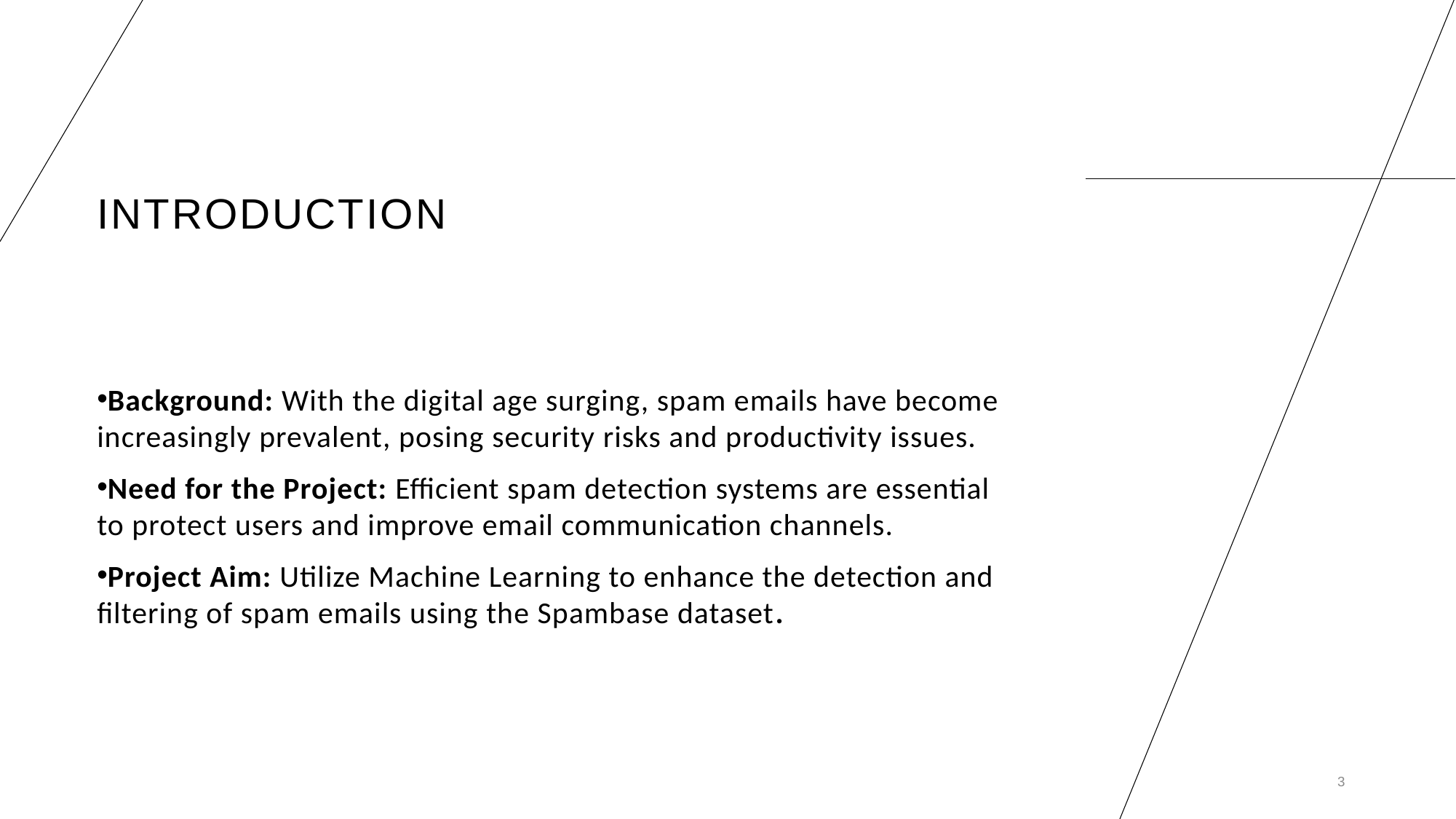

# Introduction
Background: With the digital age surging, spam emails have become increasingly prevalent, posing security risks and productivity issues.
Need for the Project: Efficient spam detection systems are essential to protect users and improve email communication channels.
Project Aim: Utilize Machine Learning to enhance the detection and filtering of spam emails using the Spambase dataset.
3